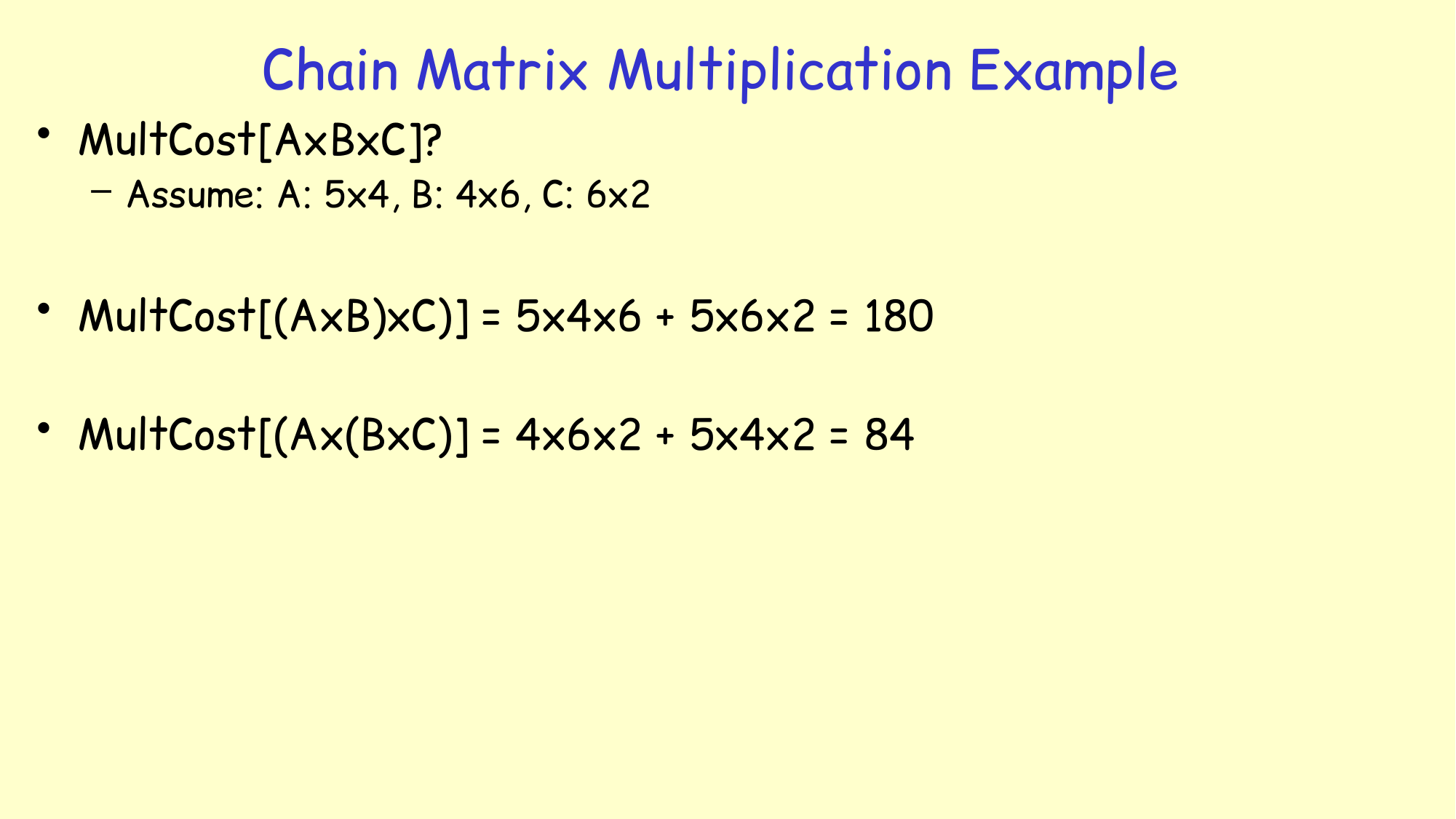

# Chain Matrix Multiplication Example
MultCost[AxBxC]?
Assume: A: 5x4, B: 4x6, C: 6x2

MultCost[(AxB)xC)] = 5x4x6 + 5x6x2 = 180

MultCost[(Ax(BxC)] = 4x6x2 + 5x4x2 = 84